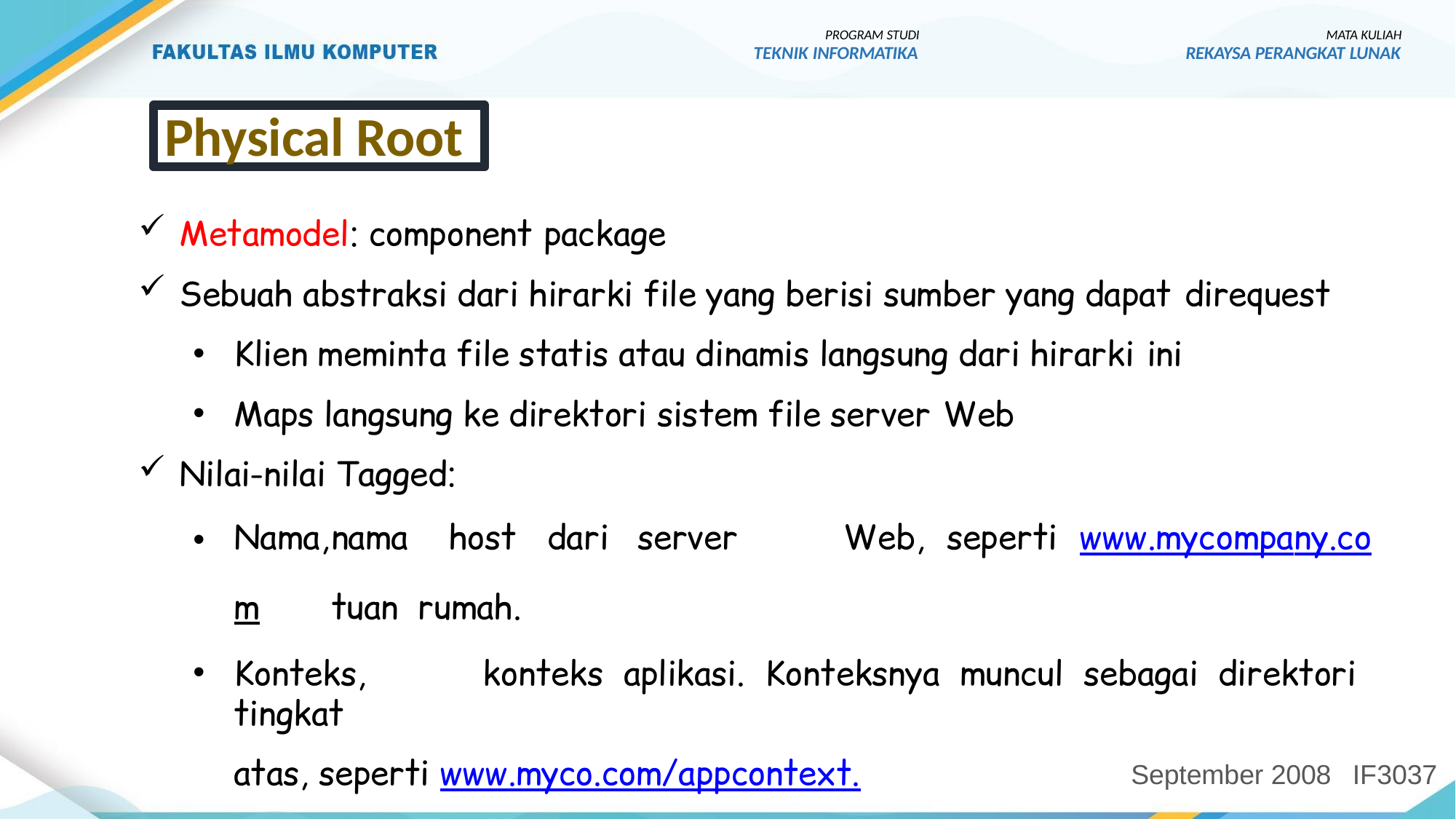

PROGRAM STUDI
TEKNIK INFORMATIKA
MATA KULIAH
REKAYSA PERANGKAT LUNAK
Physical Root
Metamodel: component package
Sebuah abstraksi dari hirarki file yang berisi sumber yang dapat direquest
Klien meminta file statis atau dinamis langsung dari hirarki ini
Maps langsung ke direktori sistem file server Web
Nilai-nilai Tagged:
Nama,	nama	host	dari	server	Web,	seperti	www.mycompany.com	tuan  rumah.
Konteks,	konteks	aplikasi.	Konteksnya	muncul	sebagai	direktori	tingkat
atas, seperti www.myco.com/appcontext.
September 2008
IF3037